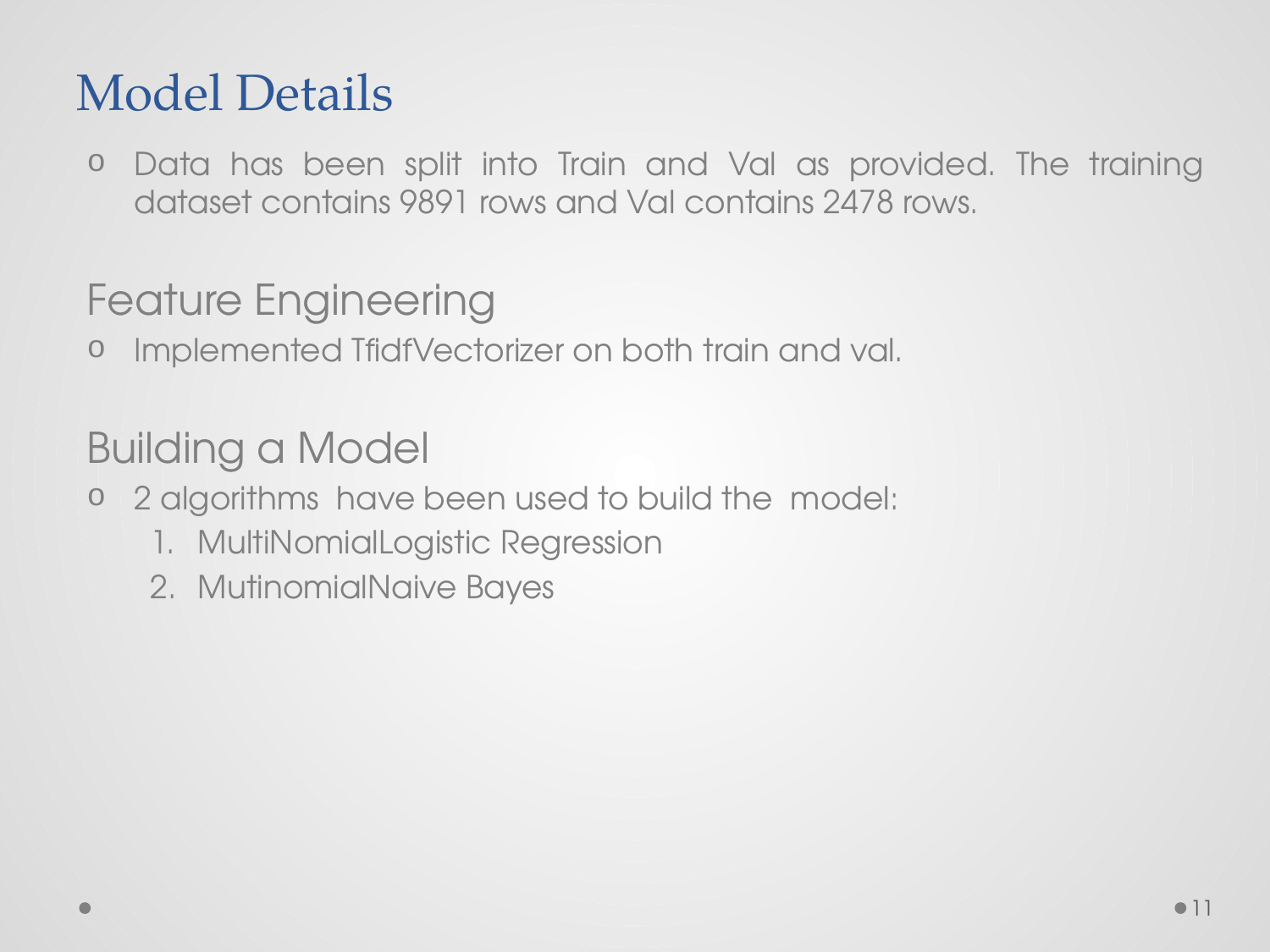

# Model Details
Data has been split into Train and Val as provided. The training dataset contains 9891 rows and Val contains 2478 rows.

Feature Engineering
Implemented TfidfVectorizer on both train and val.

Building a Model
2 algorithms  have been used to build the  model:
MultiNomialLogistic Regression
MutinomialNaive Bayes

11